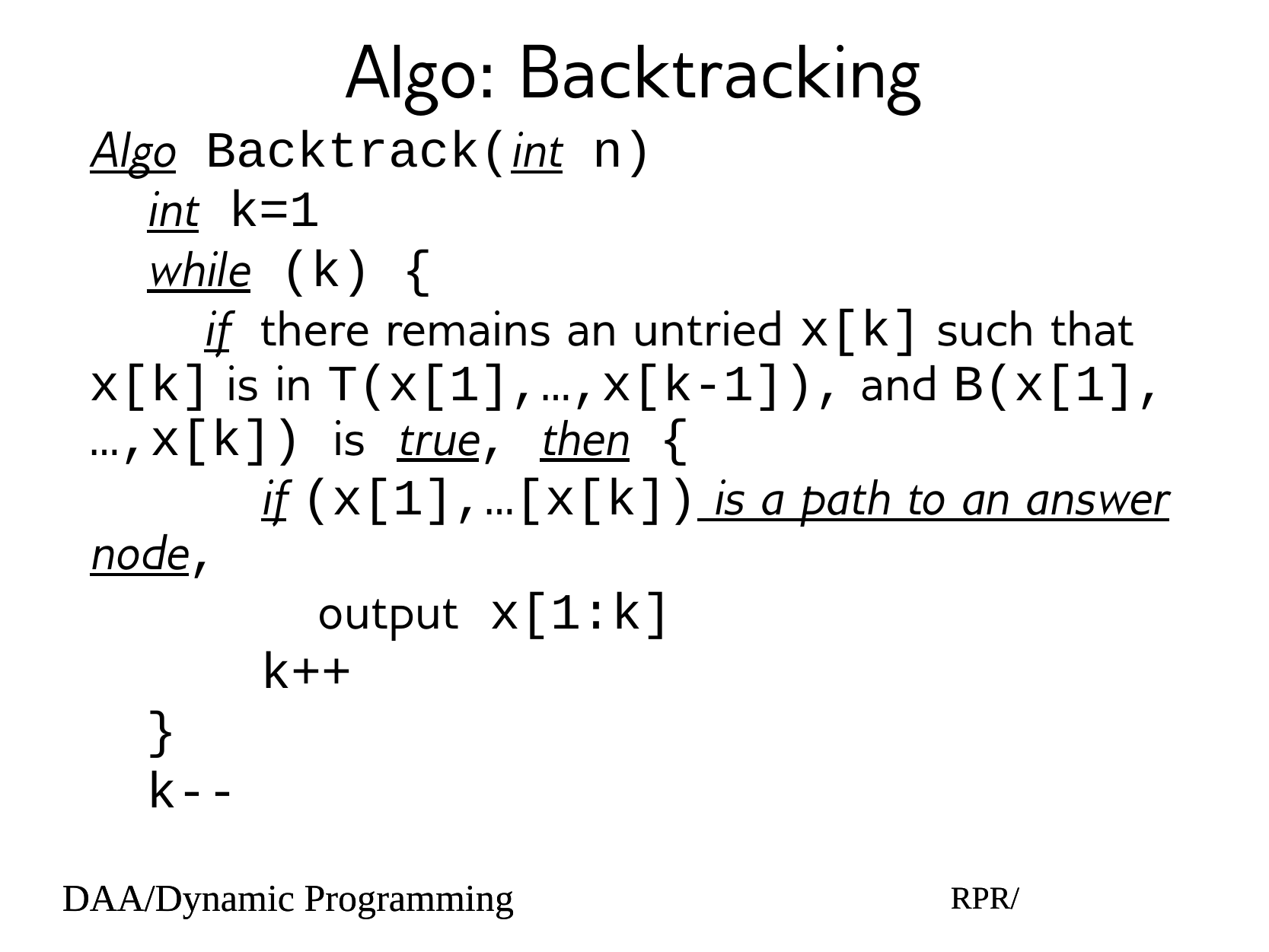

# Algo: Backtracking
Algo Backtrack(int n)
int k=1
while (k) {
if there remains an untried x[k] such that x[k] is in T(x[1],…,x[k-1]), and B(x[1],…,x[k]) is true, then {
if (x[1],…[x[k]) is a path to an answer node,
output x[1:k]
k++
}
k--
DAA/Dynamic Programming
RPR/
17